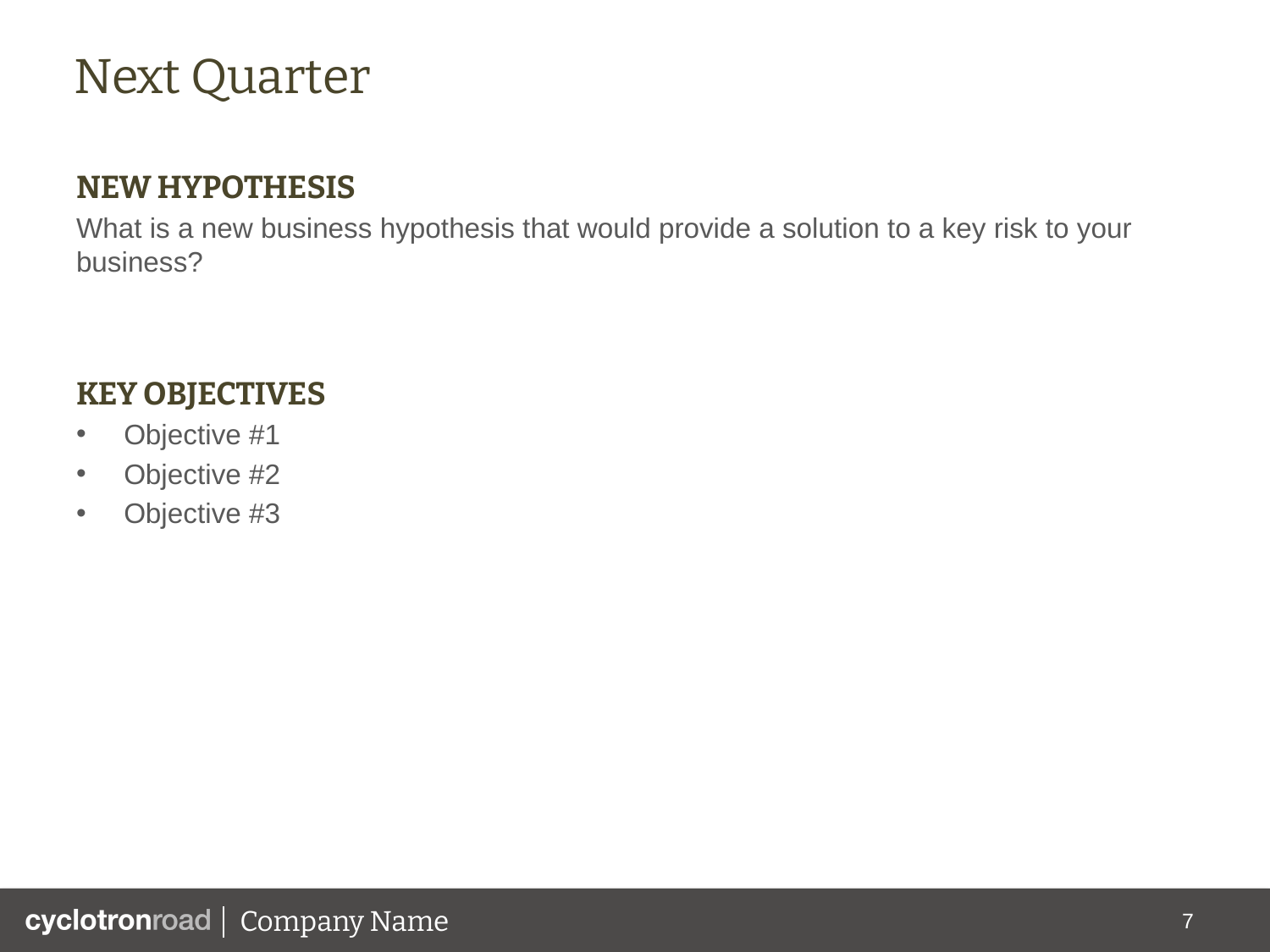

# Next Quarter
NEW HYPOTHESIS
What is a new business hypothesis that would provide a solution to a key risk to your business?

KEY OBJECTIVES
Objective #1
Objective #2
Objective #3

7